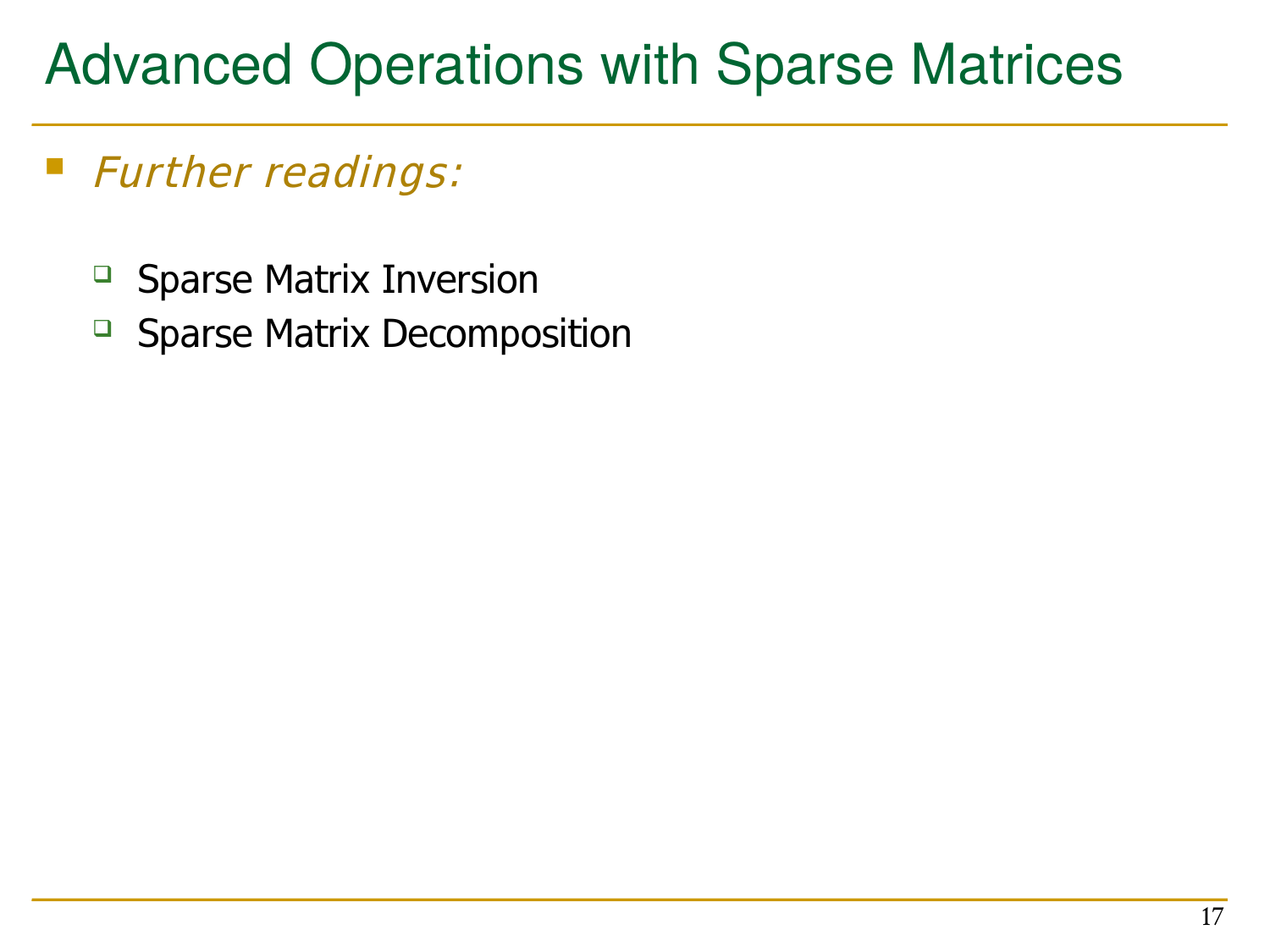

# Advanced Operations with Sparse Matrices
Further readings:

Sparse Matrix Inversion
Sparse Matrix Decomposition

17